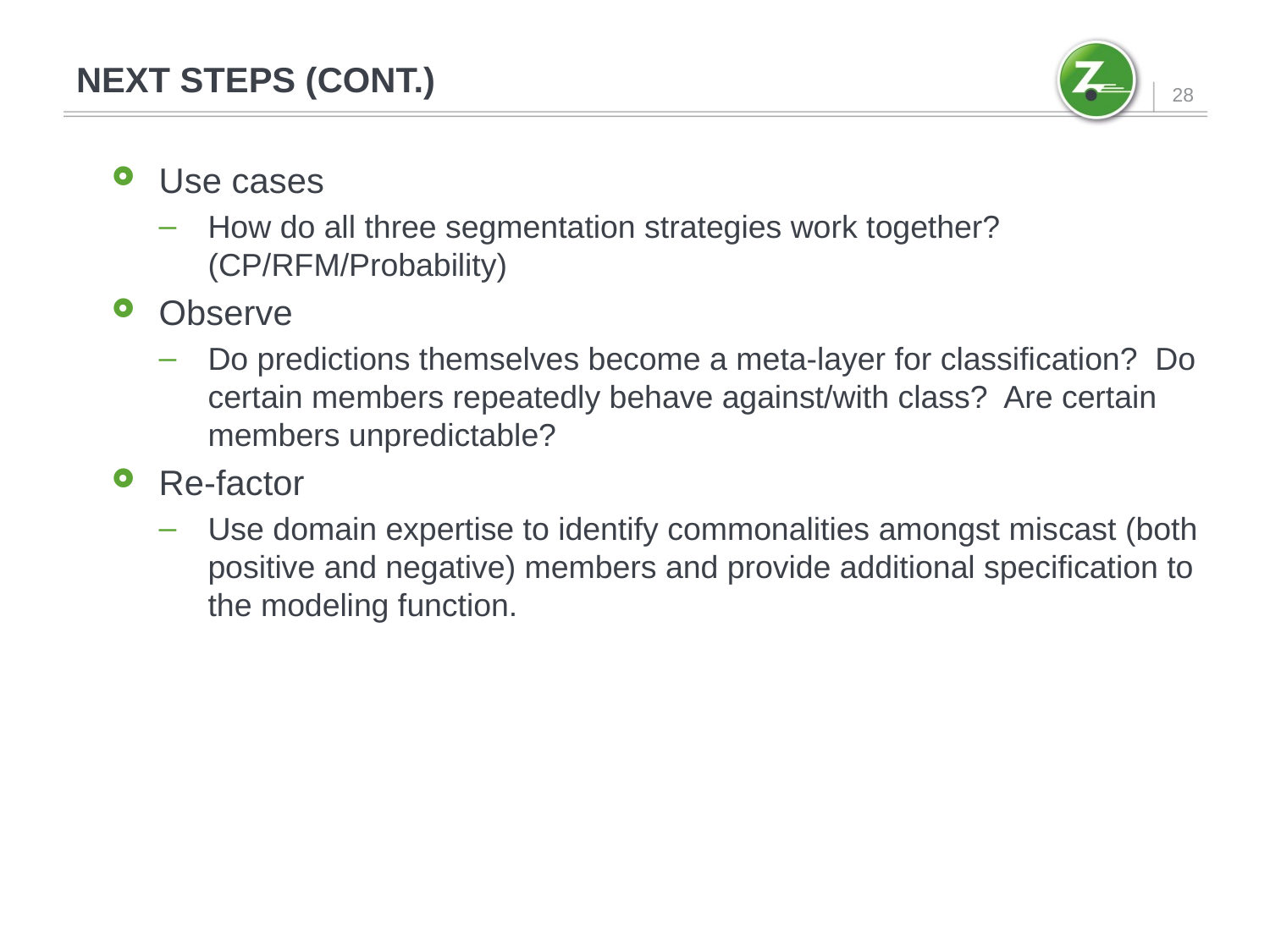

# Next Steps (cont.)
28

Use cases
How do all three segmentation strategies work together? (CP/RFM/Probability)
Observe
Do predictions themselves become a meta-layer for classification?  Do certain members repeatedly behave against/with class?  Are certain members unpredictable?
Re-factor
Use domain expertise to identify commonalities amongst miscast (both positive and negative) members and provide additional specification to the modeling function.